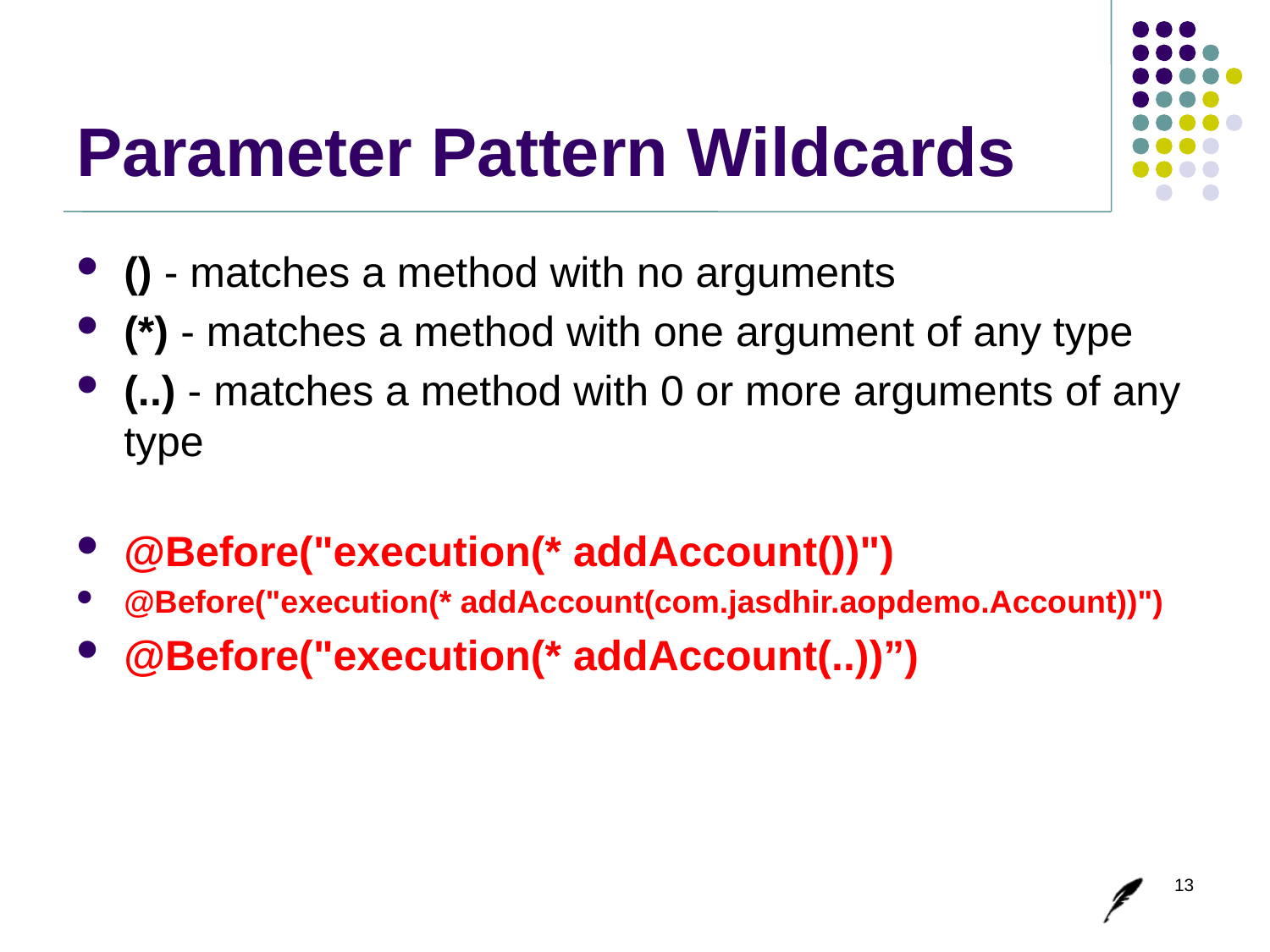

# Parameter Pattern Wildcards
() - matches a method with no arguments
(*) - matches a method with one argument of any type
(..) - matches a method with 0 or more arguments of any type
@Before("execution(* addAccount())")
@Before("execution(* addAccount(com.jasdhir.aopdemo.Account))")
@Before("execution(* addAccount(..))”)
13